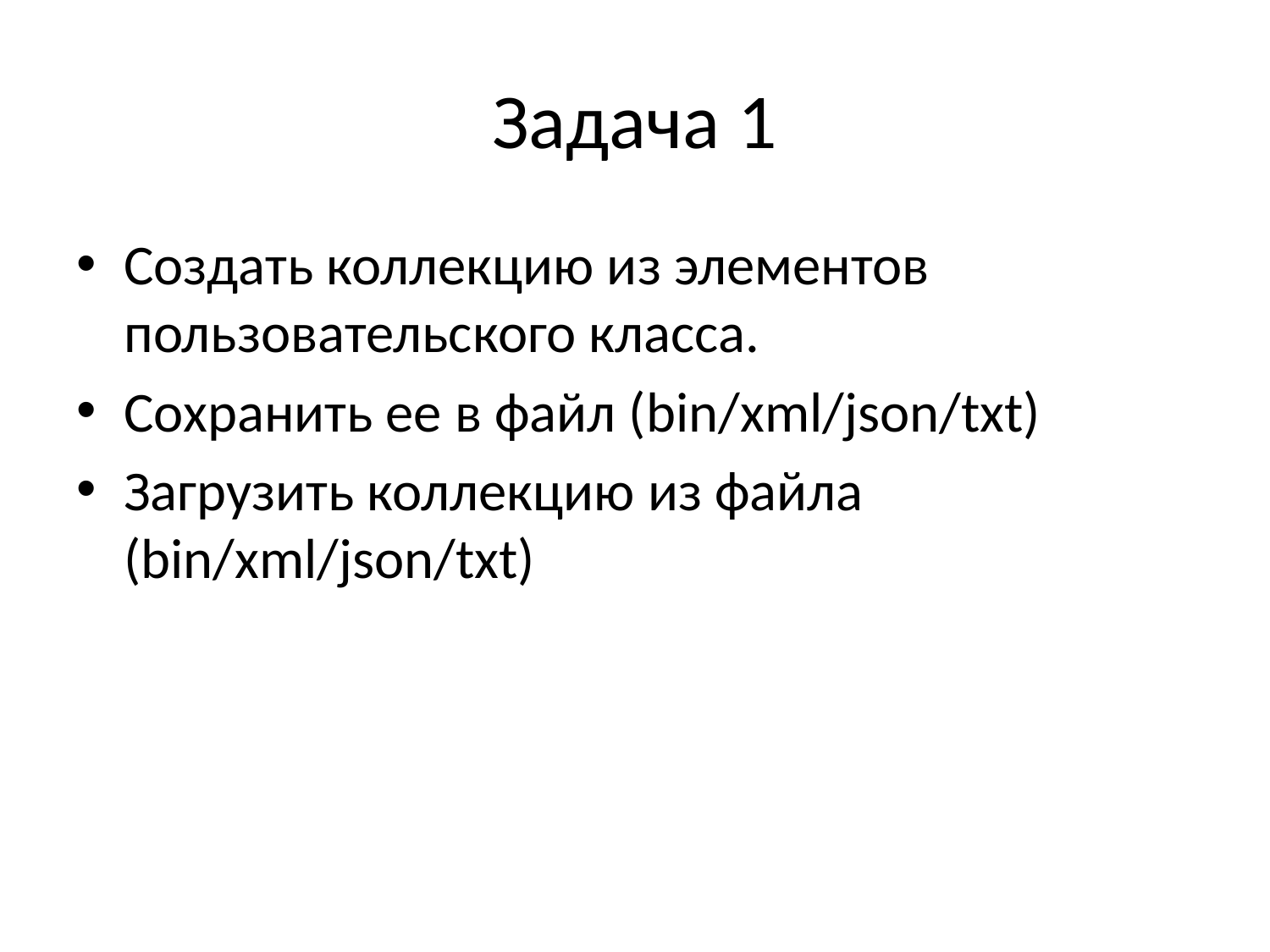

# Задача 1
Создать коллекцию из элементов пользовательского класса.
Сохранить ее в файл (bin/xml/json/txt)
Загрузить коллекцию из файла (bin/xml/json/txt)